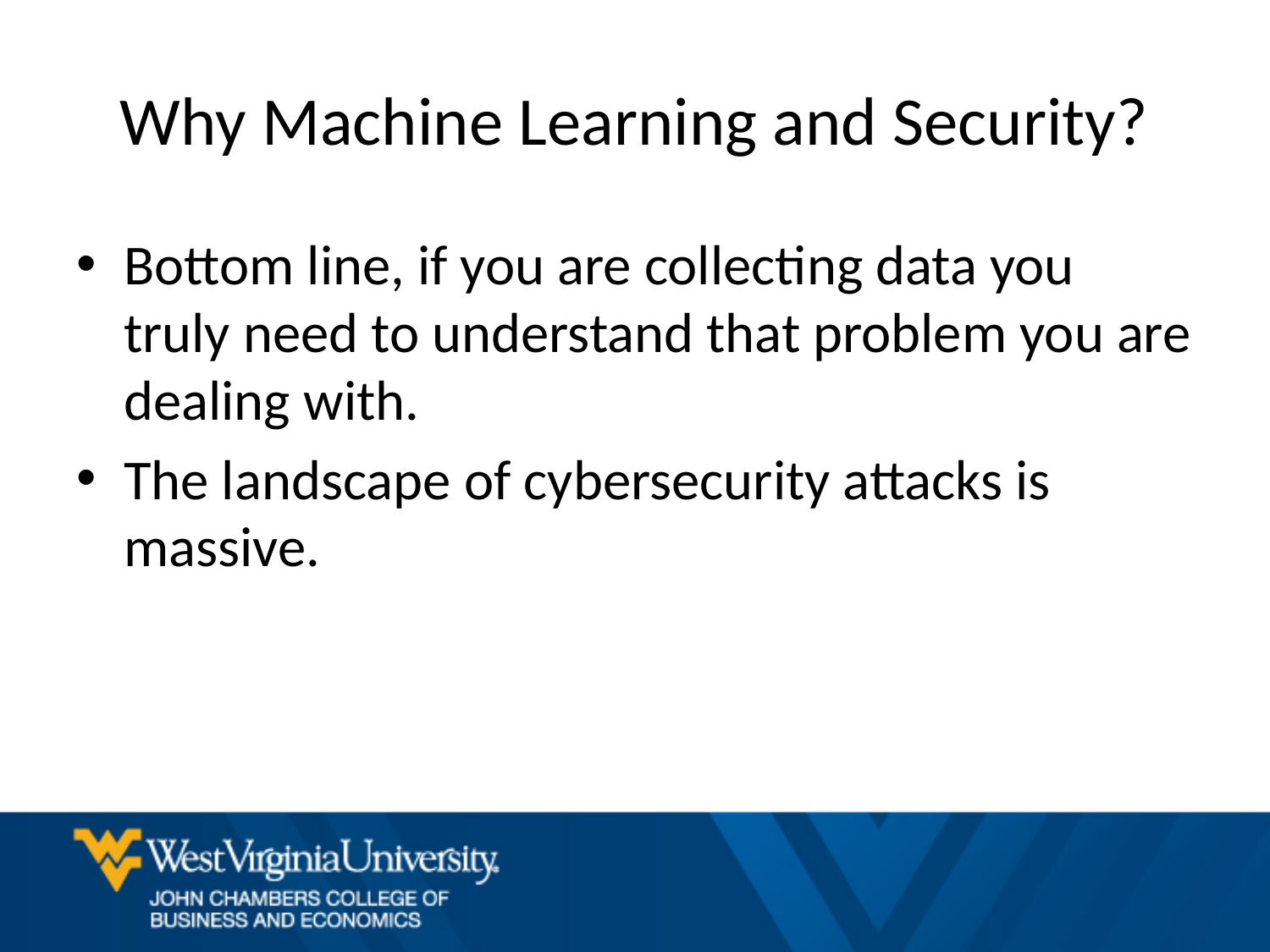

# Why Machine Learning and Security?
Bottom line, if you are collecting data you truly need to understand that problem you are dealing with.
The landscape of cybersecurity attacks is massive.